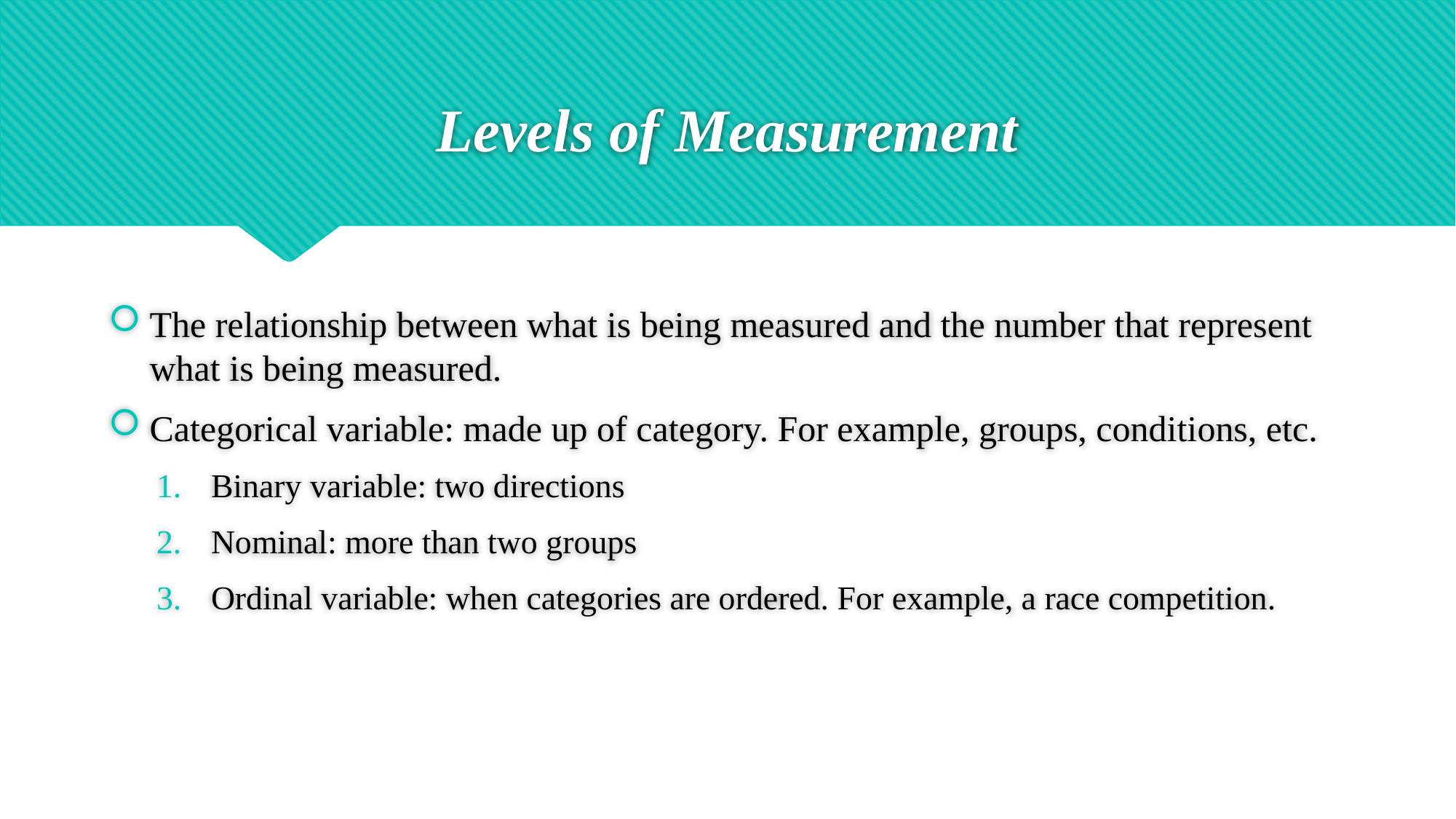

# Levels of Measurement
The relationship between what is being measured and the number that represent what is being measured.
Categorical variable: made up of category. For example, groups, conditions, etc.
Binary variable: two directions
Nominal: more than two groups
Ordinal variable: when categories are ordered. For example, a race competition.